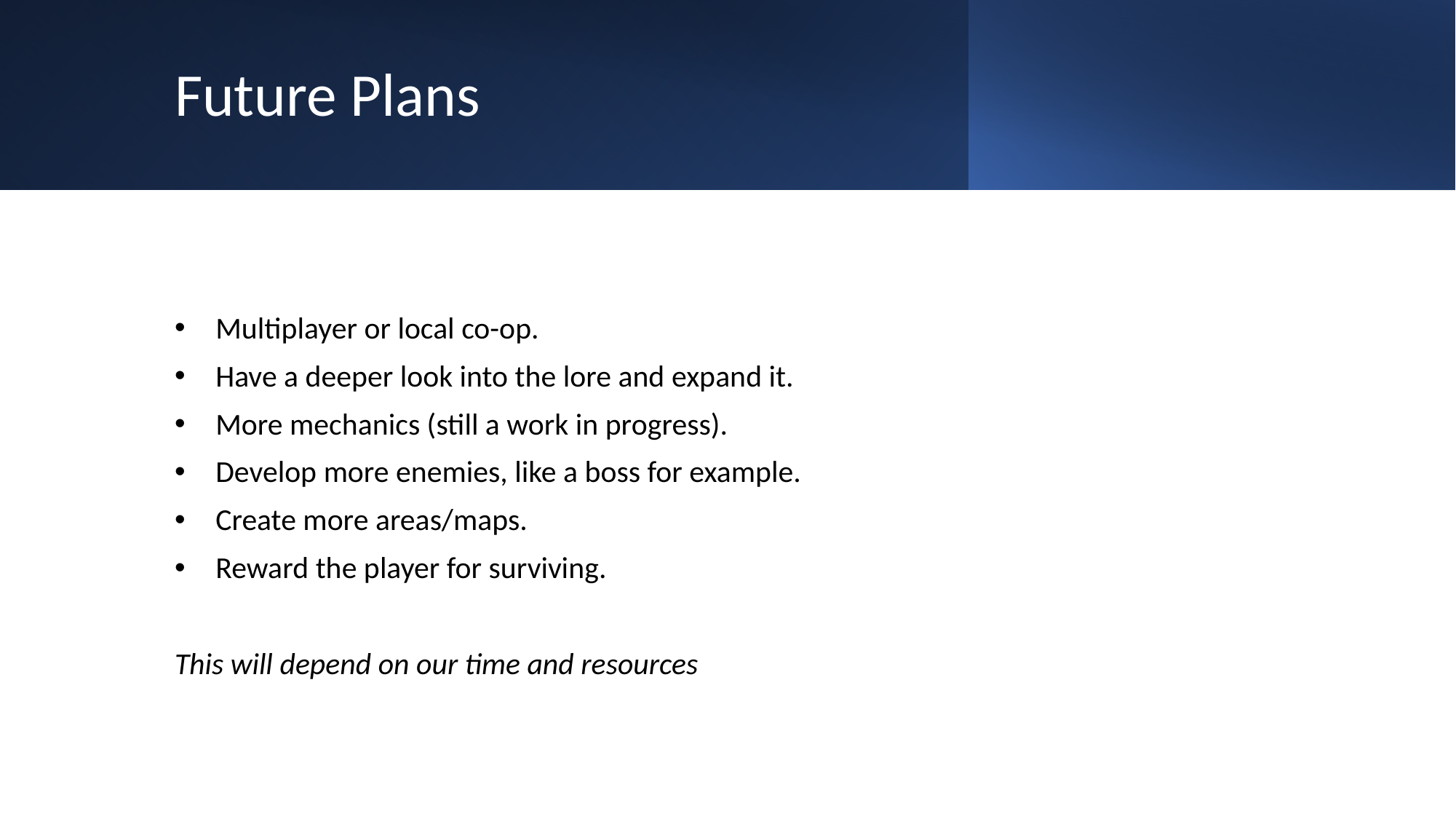

# Future Plans
Multiplayer or local co-op.
Have a deeper look into the lore and expand it.
More mechanics (still a work in progress).
Develop more enemies, like a boss for example.
Create more areas/maps.
Reward the player for surviving.

This will depend on our time and resources